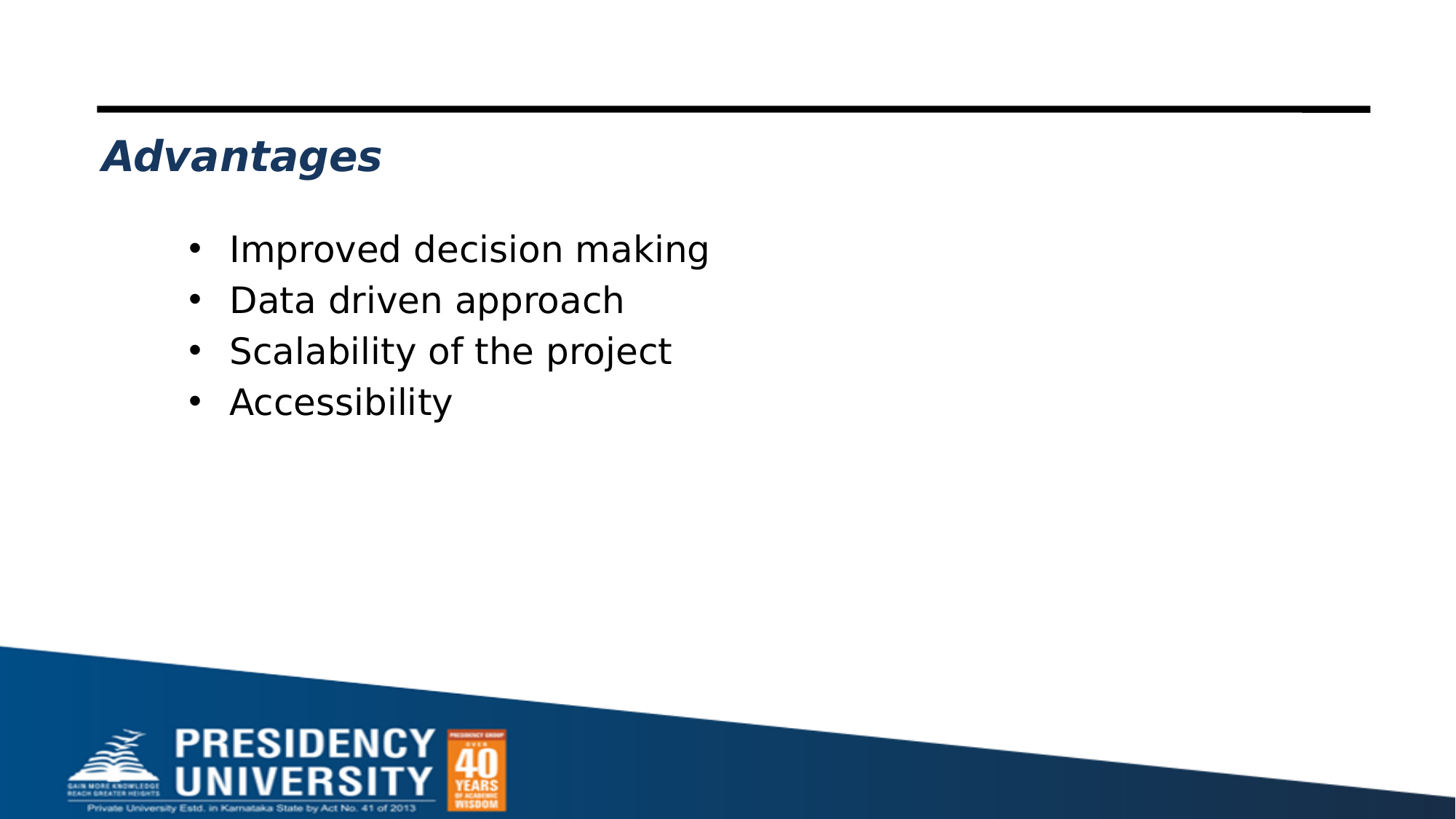

# Advantages
Improved decision making
Data driven approach
Scalability of the project
Accessibility